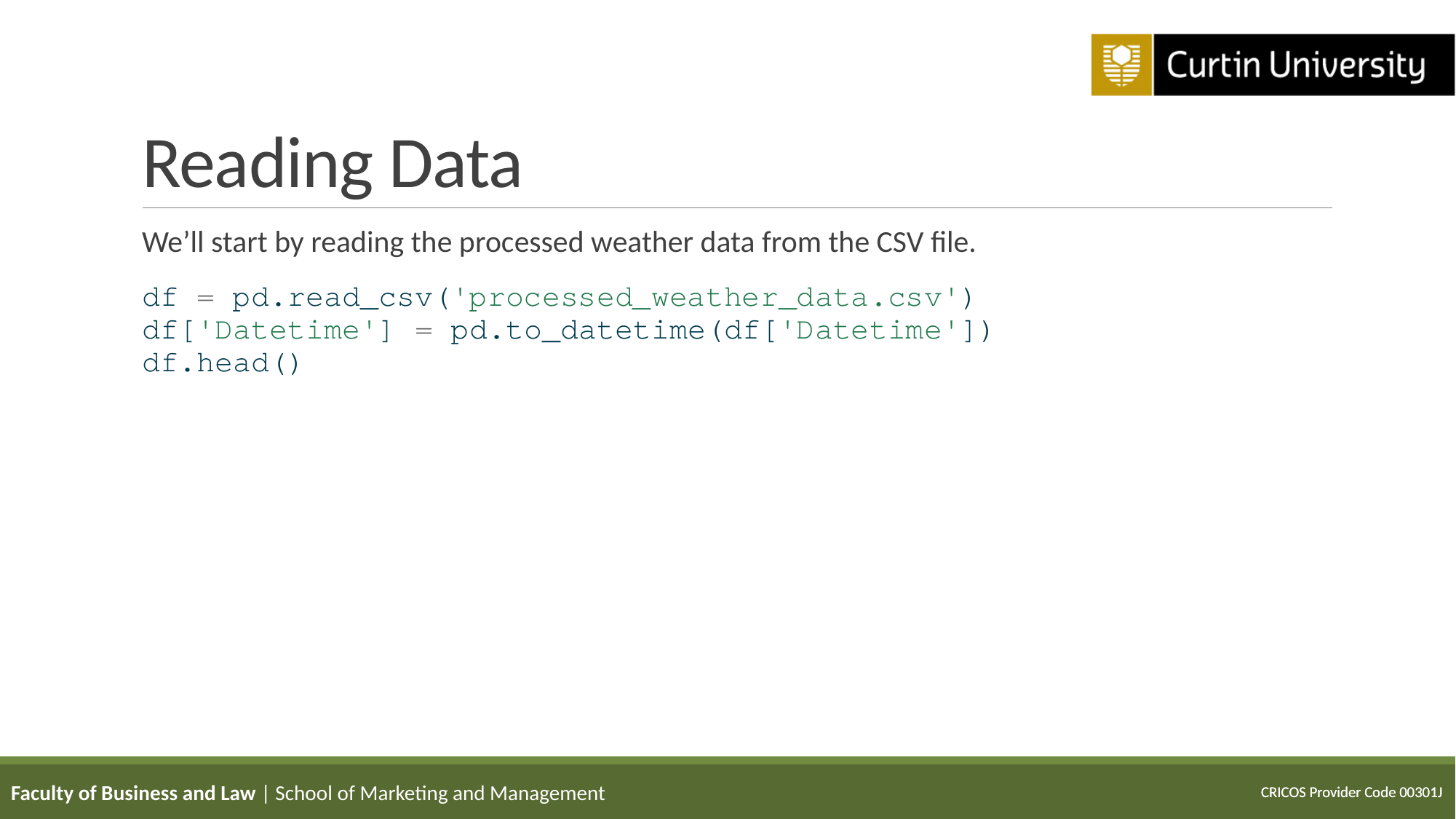

# Reading Data
We’ll start by reading the processed weather data from the CSV file.
df = pd.read_csv('processed_weather_data.csv')
df['Datetime'] = pd.to_datetime(df['Datetime'])
df.head()
Faculty of Business and Law | School of Marketing and Management